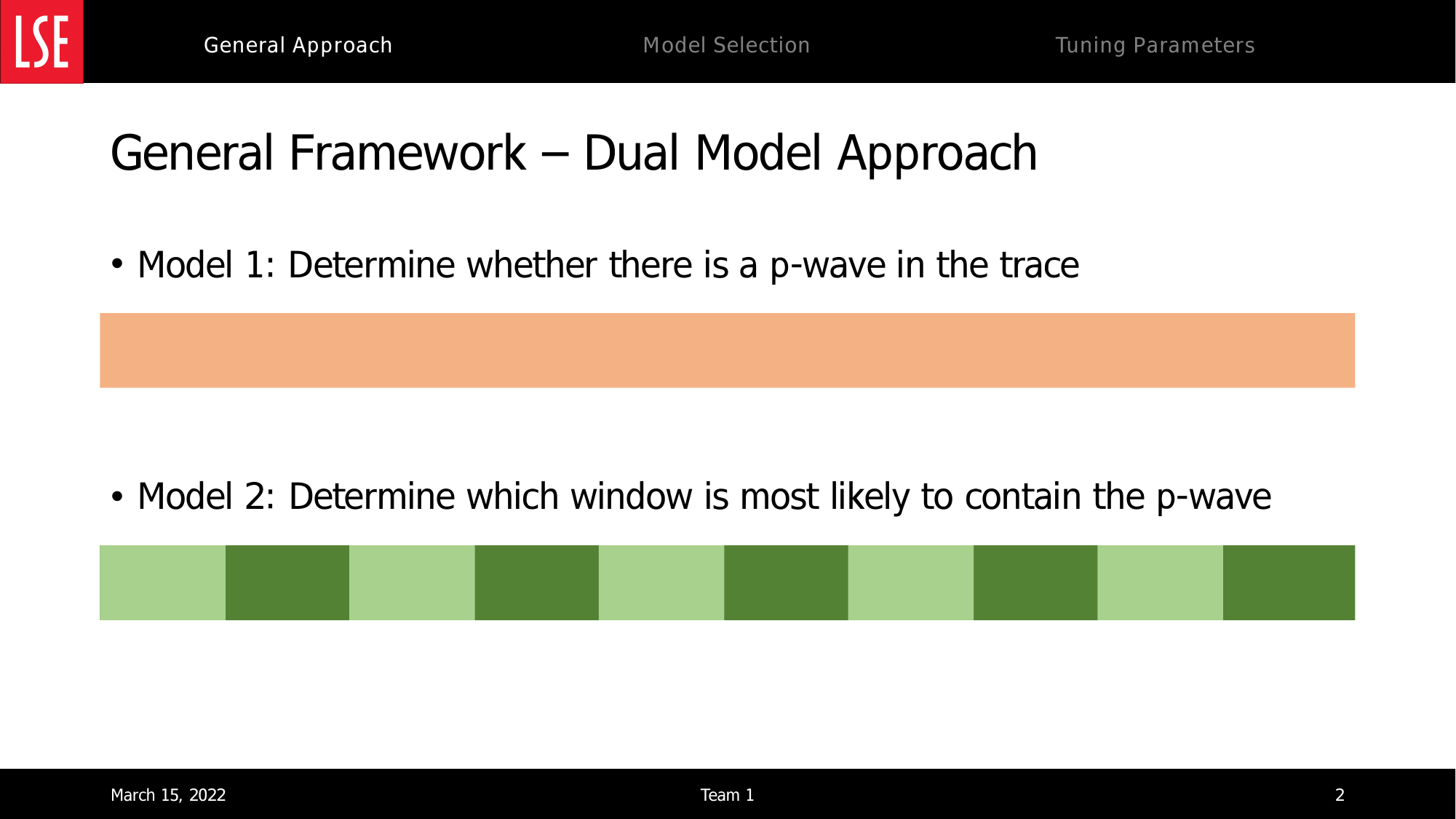

Tuning Parameters
General Approach
Model Selection
# General Framework – Dual Model Approach
Model 1: Determine whether there is a p-wave in the trace

Model 2: Determine which window is most likely to contain the p-wave

March 15, 2022
Team 1
2